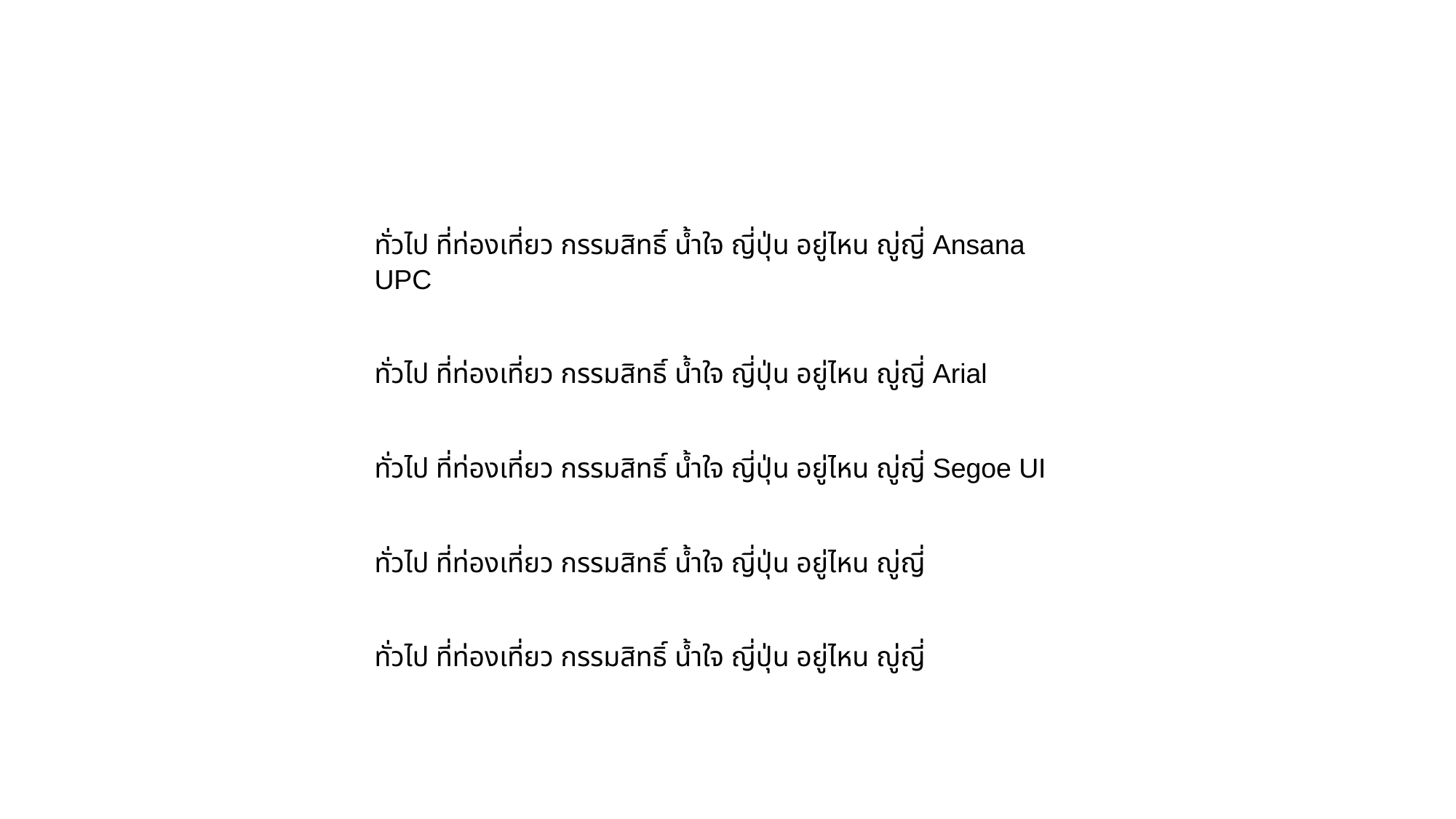

ทั่วไป ที่ท่องเที่ยว กรรมสิทธิ์ น้ำใจ ญี่ปุ่น อยู่ไหน ญู่ญี่ Ansana UPC

ทั่วไป ที่ท่องเที่ยว กรรมสิทธิ์ น้ำใจ ญี่ปุ่น อยู่ไหน ญู่ญี่ Arial

ทั่วไป ที่ท่องเที่ยว กรรมสิทธิ์ น้ำใจ ญี่ปุ่น อยู่ไหน ญู่ญี่ Segoe UI

ทั่วไป ที่ท่องเที่ยว กรรมสิทธิ์ น้ำใจ ญี่ปุ่น อยู่ไหน ญู่ญี่

ทั่วไป ที่ท่องเที่ยว กรรมสิทธิ์ น้ำใจ ญี่ปุ่น อยู่ไหน ญู่ญี่